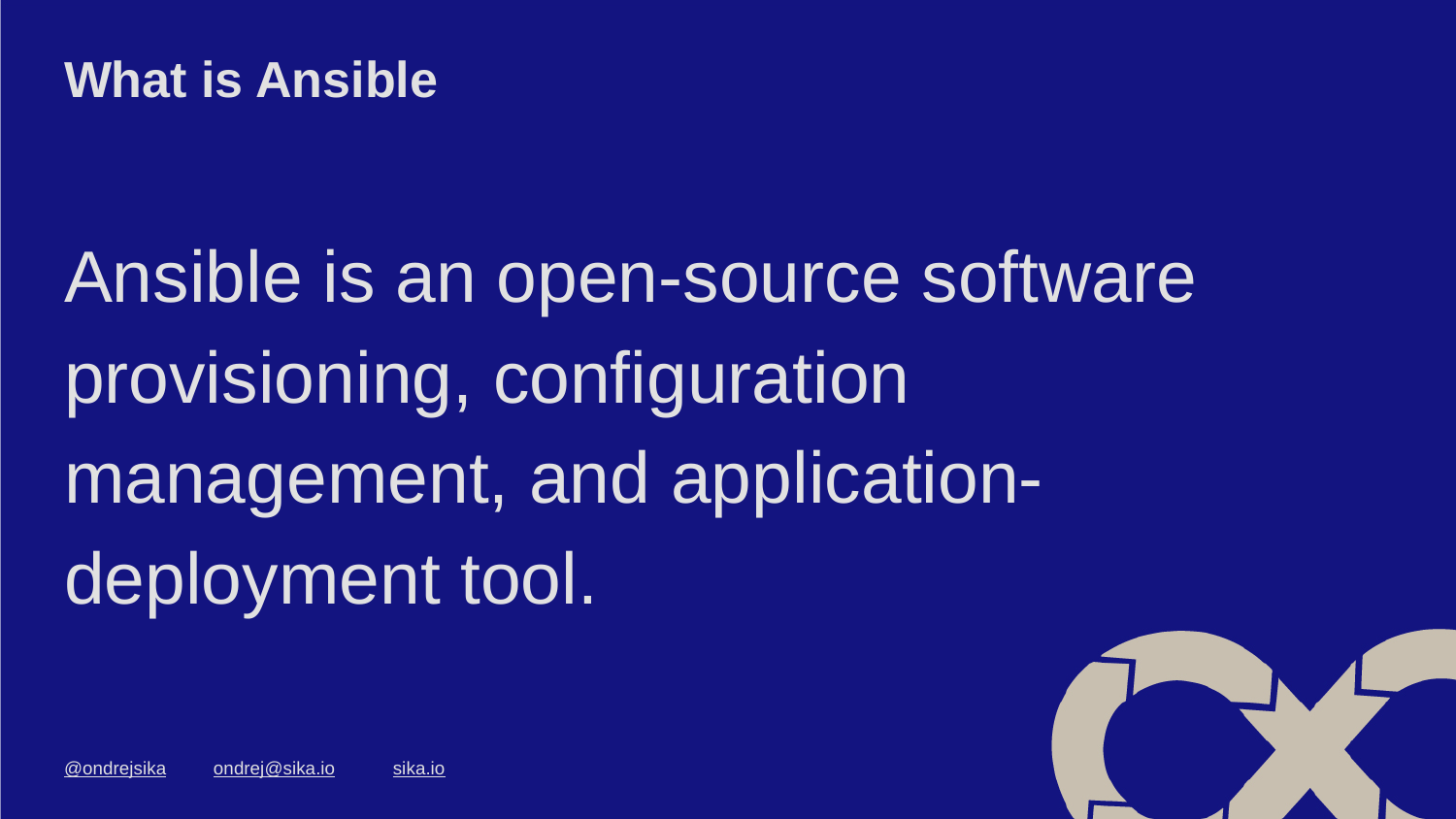

# What is Ansible
Ansible is an open-source software provisioning, configuration management, and application-deployment tool.